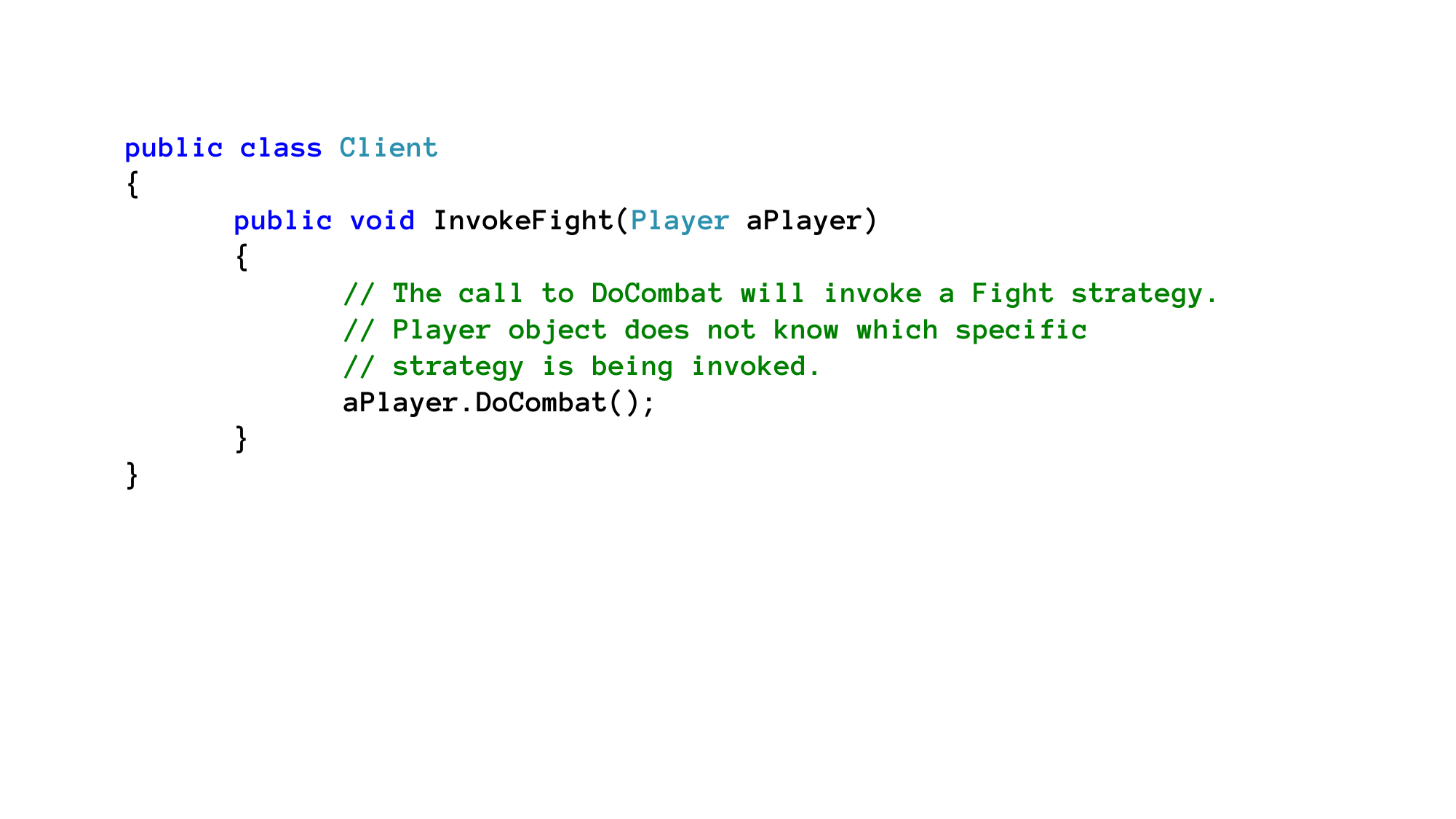

public class Client
{
	public void InvokeFight(Player aPlayer)
	{
		// The call to DoCombat will invoke a Fight strategy.
		// Player object does not know which specific
		// strategy is being invoked.
		aPlayer.DoCombat();
	}
}